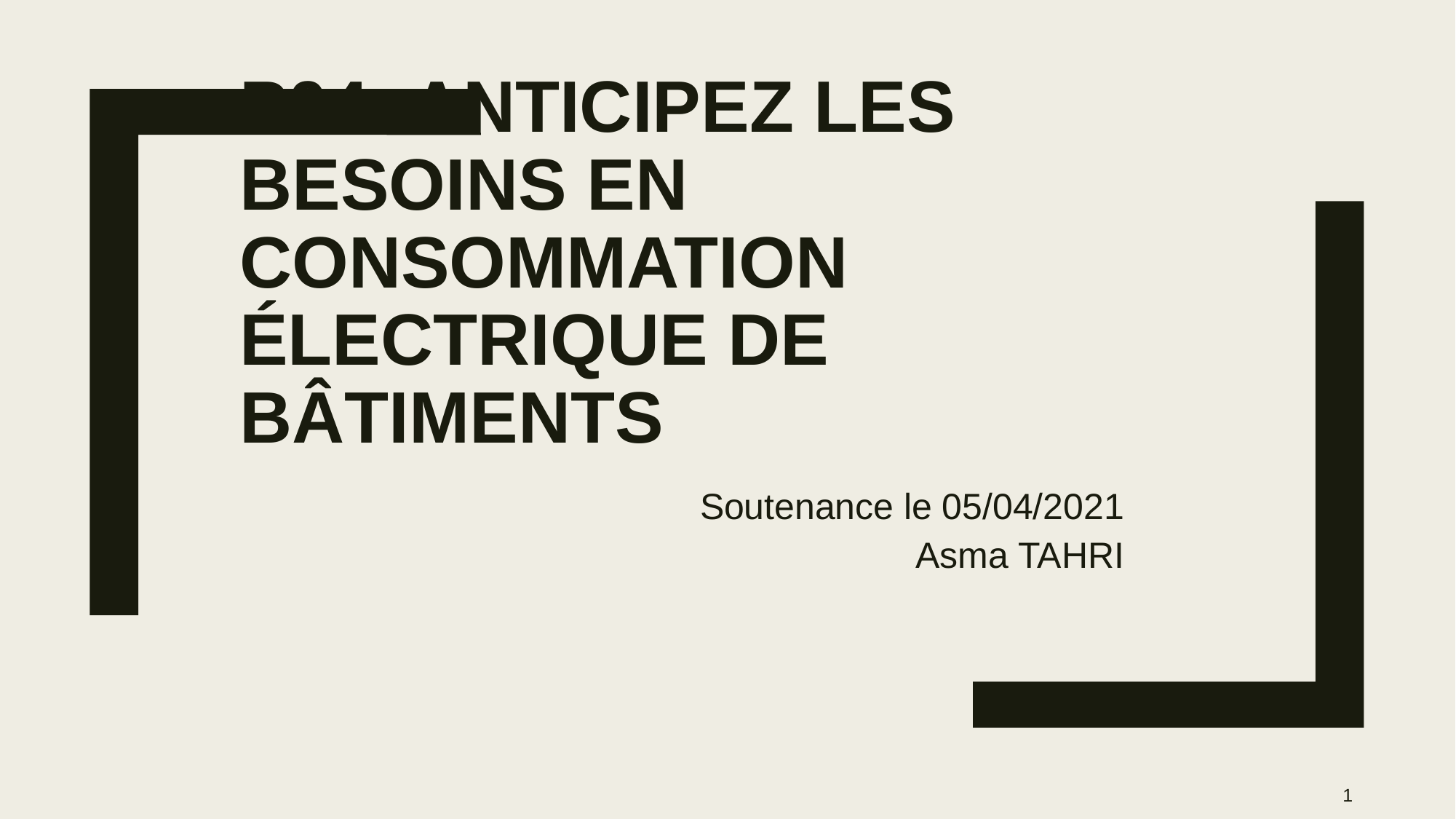

# P04: Anticipez les besoins en consommation électrique de bâtiments
Soutenance le 05/04/2021
Asma TAHRI

1